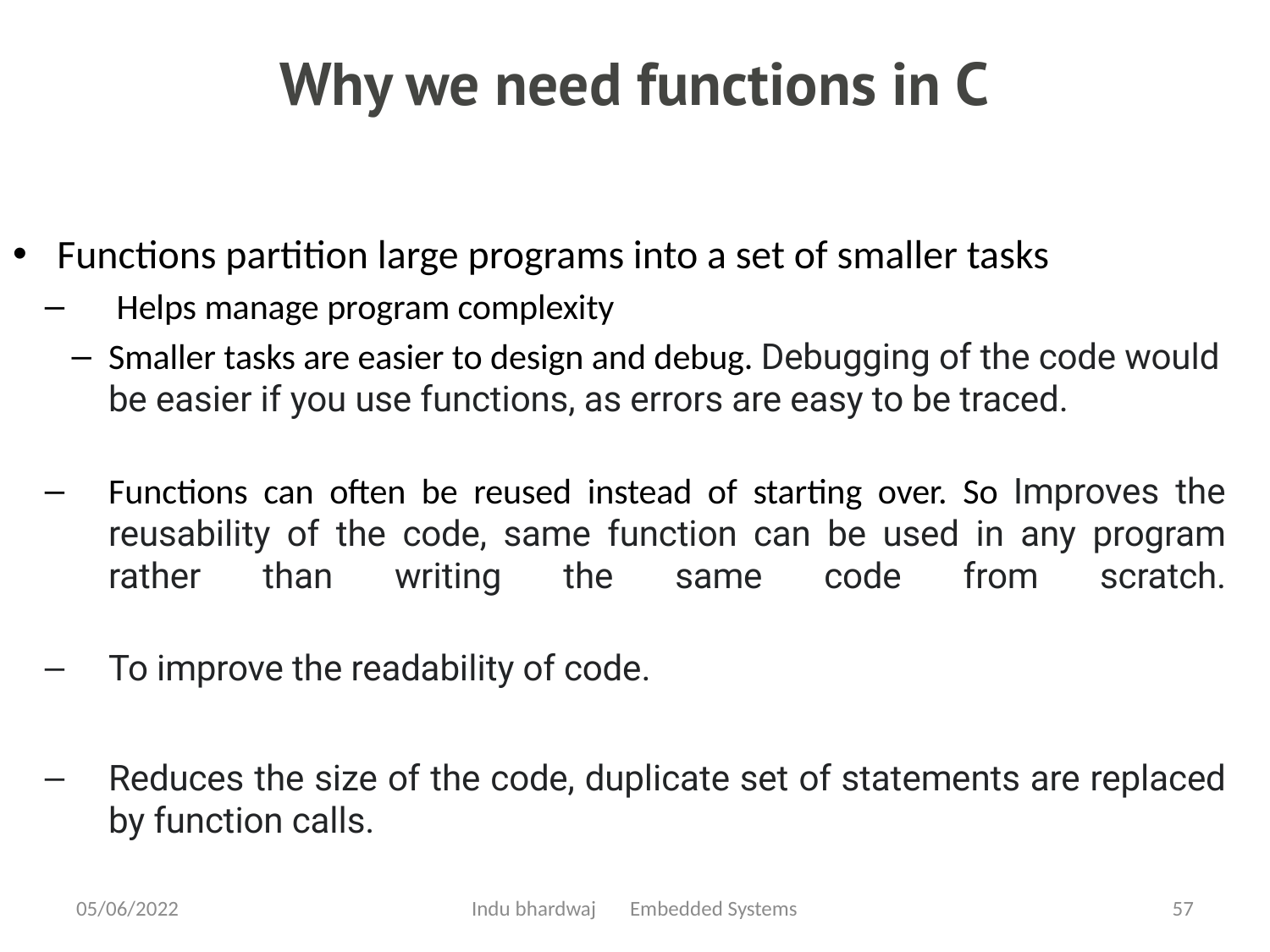

# Why we need functions in C
Functions partition large programs into a set of smaller tasks
 Helps manage program complexity
Smaller tasks are easier to design and debug. Debugging of the code would be easier if you use functions, as errors are easy to be traced.
Functions can often be reused instead of starting over. So Improves the reusability of the code, same function can be used in any program rather than writing the same code from scratch.
To improve the readability of code.

Reduces the size of the code, duplicate set of statements are replaced by function calls.

05/06/2022
Indu bhardwaj       Embedded Systems
57